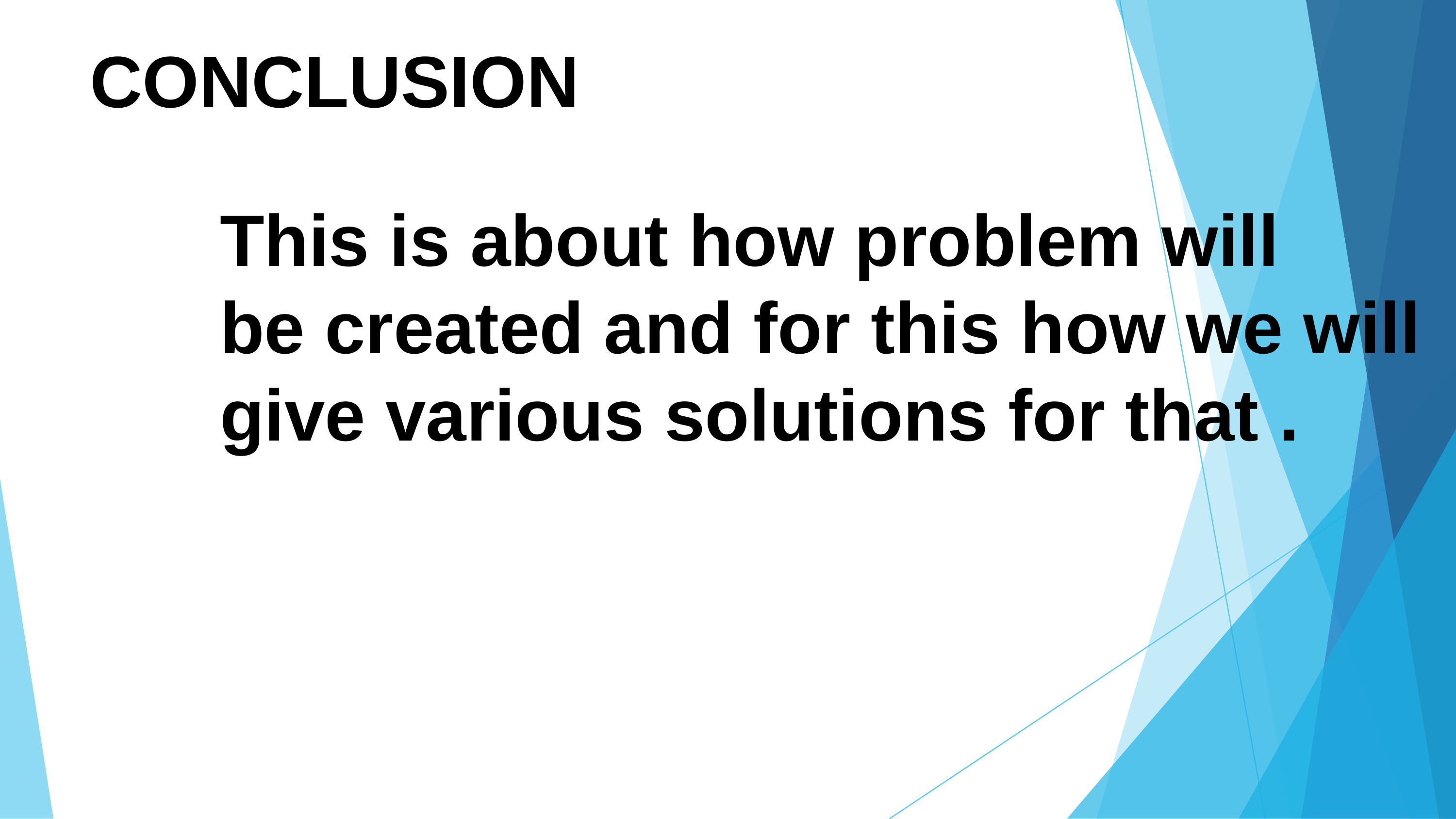

CONCLUSION
This is about how problem will
be created and for this how we will give various solutions for that .